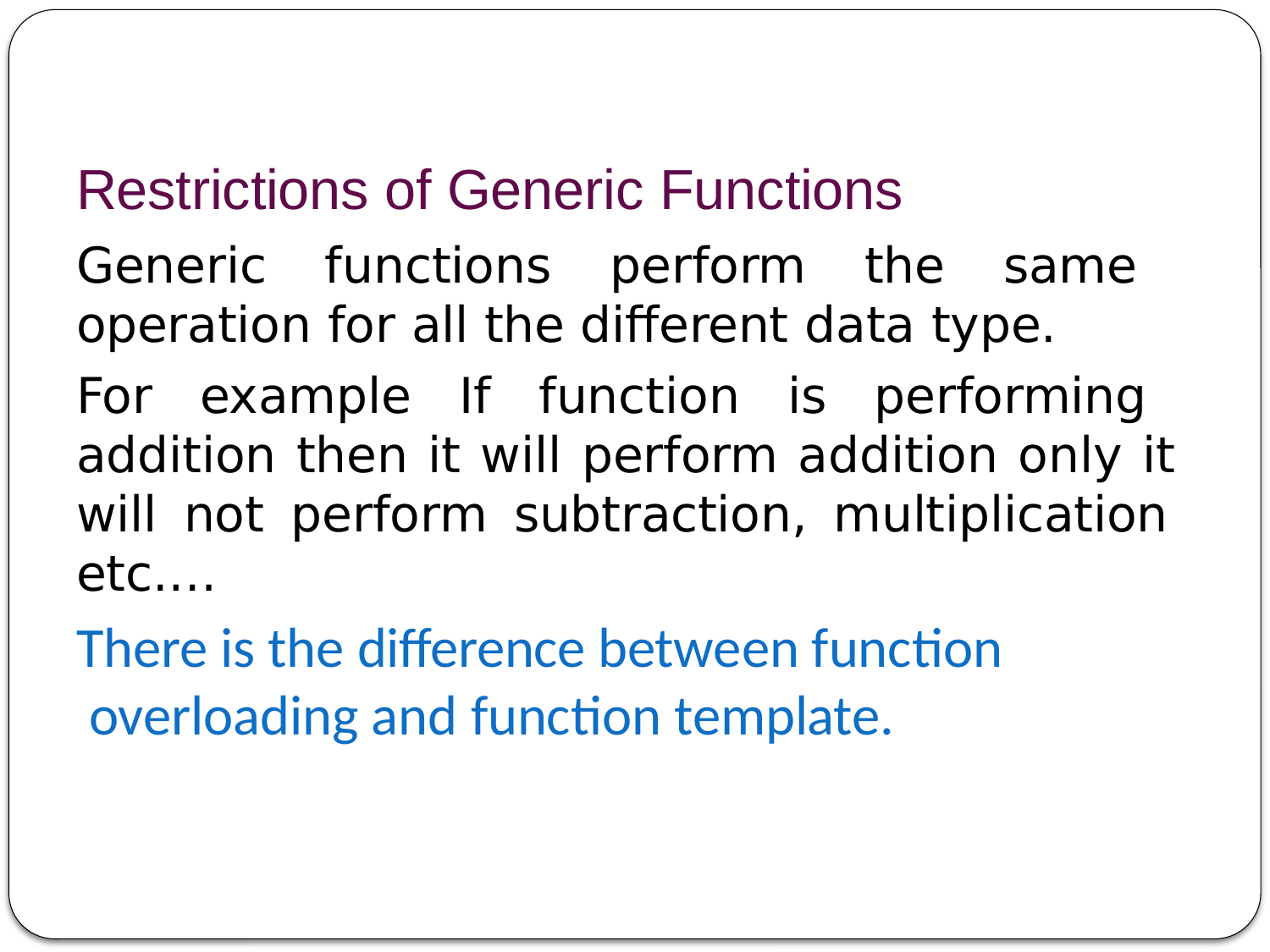

# Restrictions of Generic Functions
Generic functions perform the same  operation for all the different data type.
For example If function is performing  addition then it will perform addition only it  will not perform subtraction, multiplication  etc.…
There is the difference between function  overloading and function template.